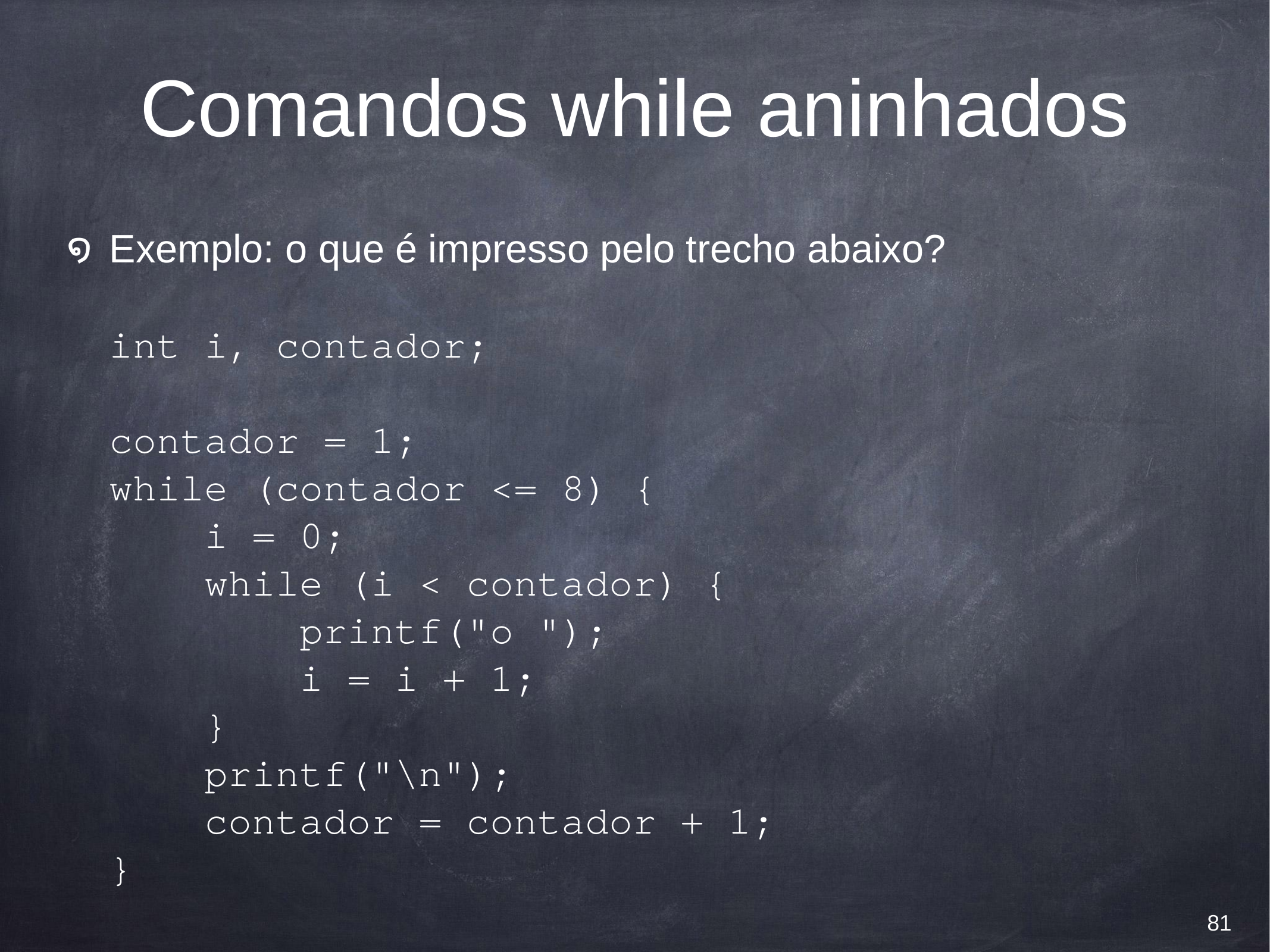

# Comandos while aninhados
Exemplo: o que é impresso pelo trecho abaixo?
int i, contador;
contador = 1;
while (contador <= 8) {
    i = 0;
    while (i < contador) {
        printf("o ");
        i = i + 1;
    }
    printf("\n");
    contador = contador + 1;
}
81